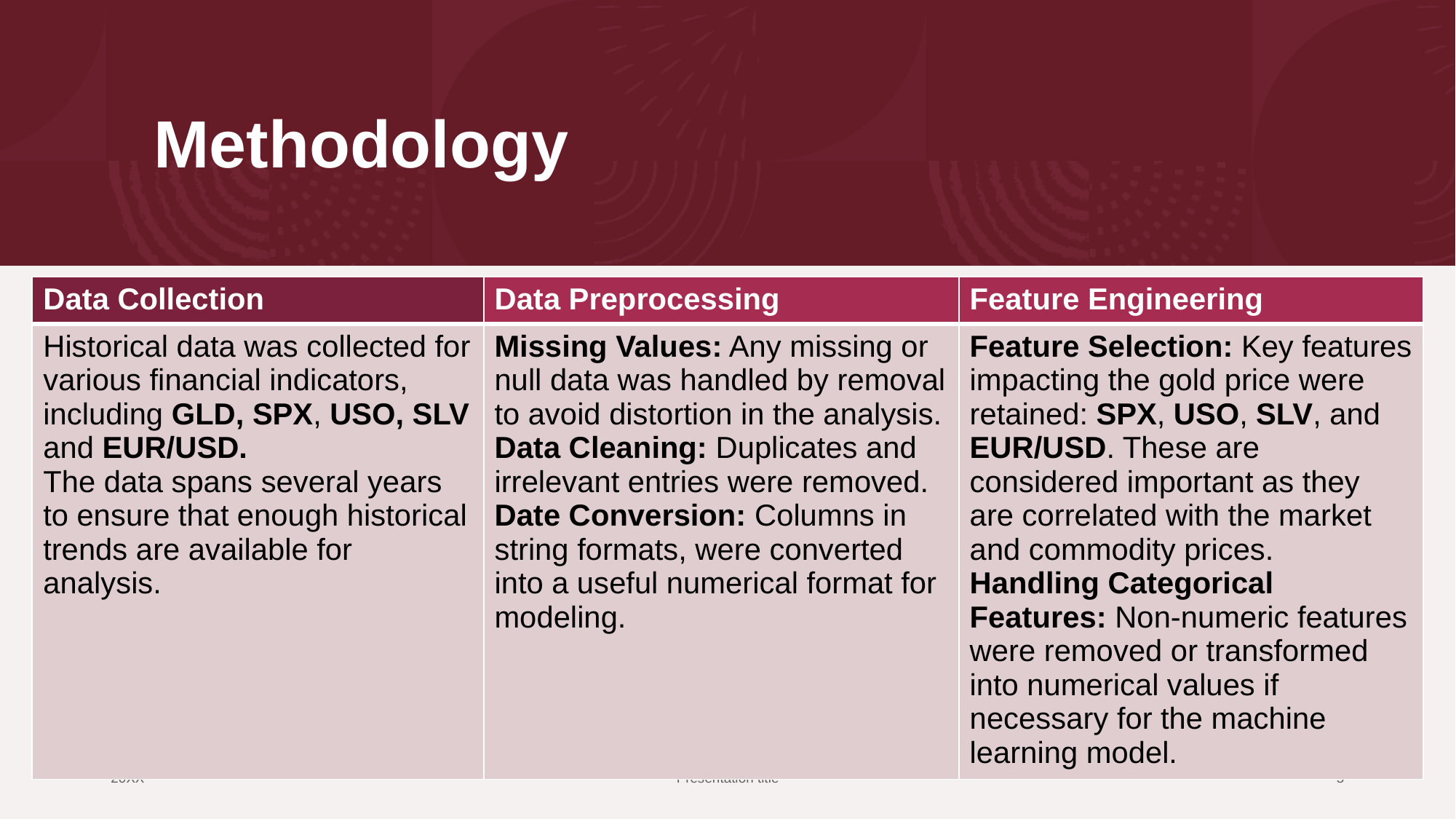

# Methodology
| Data Collection | Data Preprocessing | Feature Engineering |
| --- | --- | --- |
| Historical data was collected for various financial indicators, including GLD, SPX, USO, SLV and EUR/USD. The data spans several years to ensure that enough historical trends are available for analysis. | Missing Values: Any missing or null data was handled by removal to avoid distortion in the analysis. Data Cleaning: Duplicates and irrelevant entries were removed. Date Conversion: Columns in string formats, were converted into a useful numerical format for modeling. | Feature Selection: Key features impacting the gold price were retained: SPX, USO, SLV, and EUR/USD. These are considered important as they are correlated with the market and commodity prices. Handling Categorical Features: Non-numeric features were removed or transformed into numerical values if necessary for the machine learning model. |
20XX
Presentation title
5